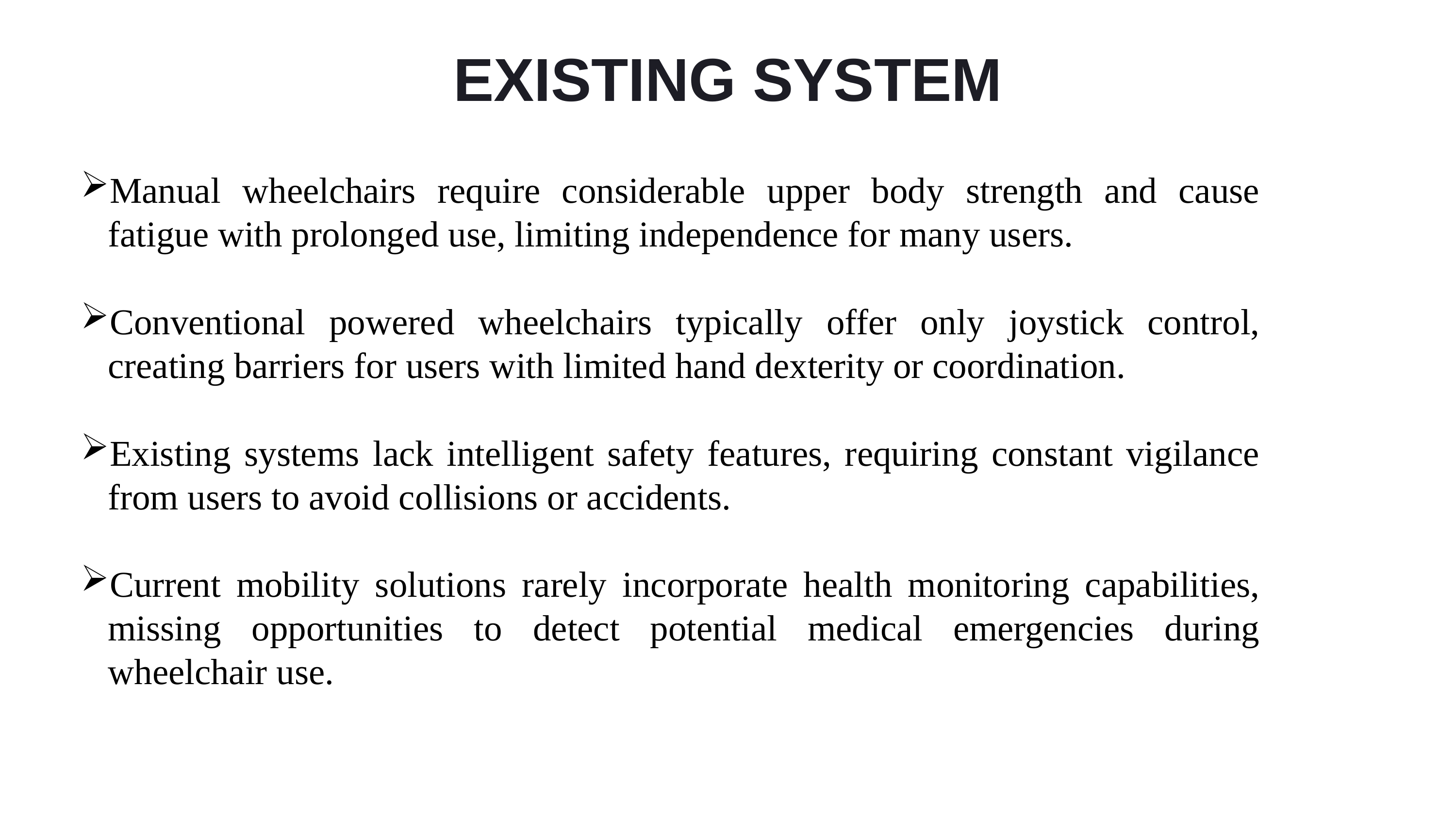

EXISTING SYSTEM
Manual wheelchairs require considerable upper body strength and cause fatigue with prolonged use, limiting independence for many users.

Conventional powered wheelchairs typically offer only joystick control, creating barriers for users with limited hand dexterity or coordination.

Existing systems lack intelligent safety features, requiring constant vigilance from users to avoid collisions or accidents.

Current mobility solutions rarely incorporate health monitoring capabilities, missing opportunities to detect potential medical emergencies during wheelchair use.